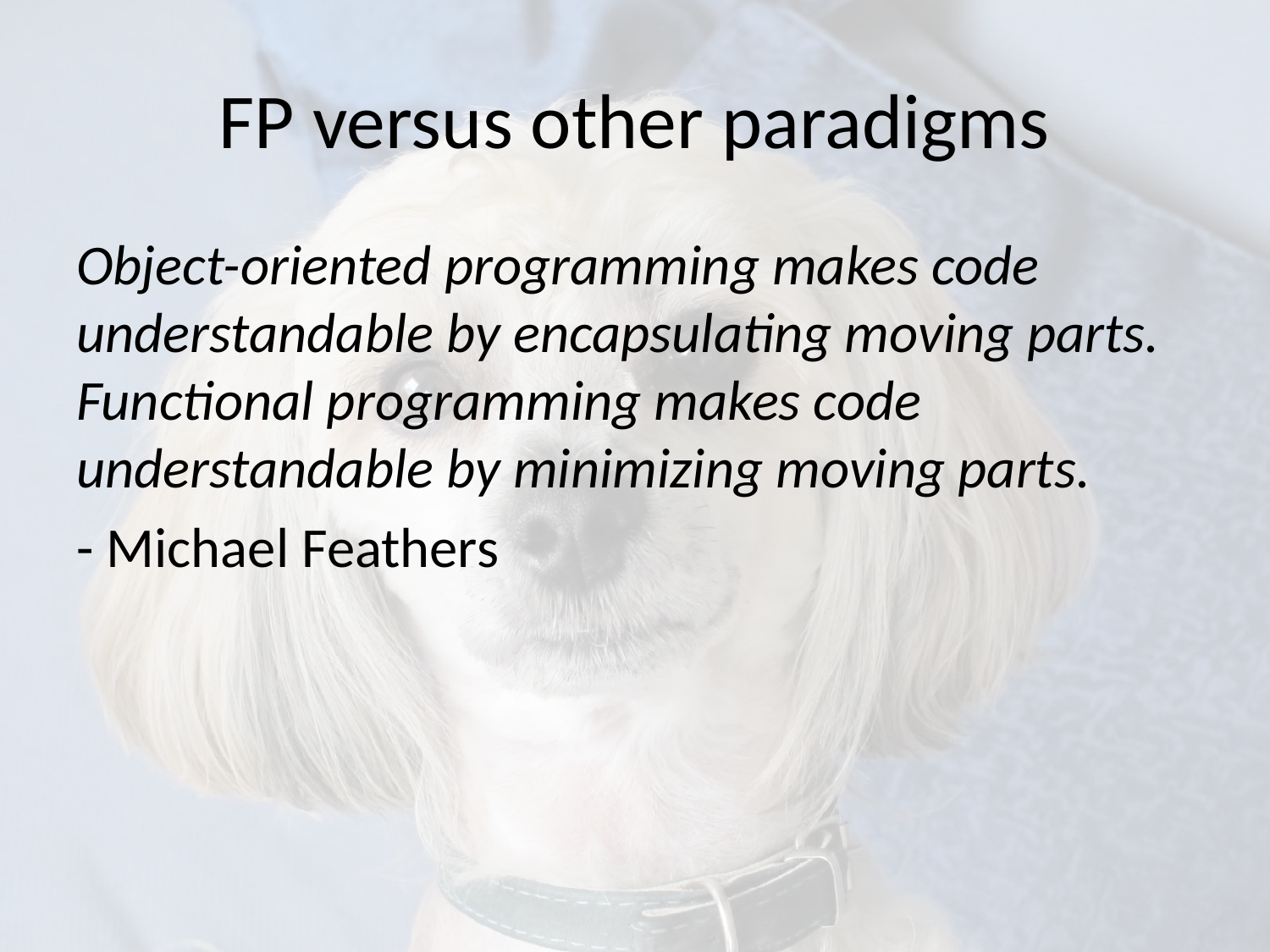

# FP versus other paradigms
Object-oriented programming makes code understandable by encapsulating moving parts. Functional programming makes code understandable by minimizing moving parts.
- Michael Feathers